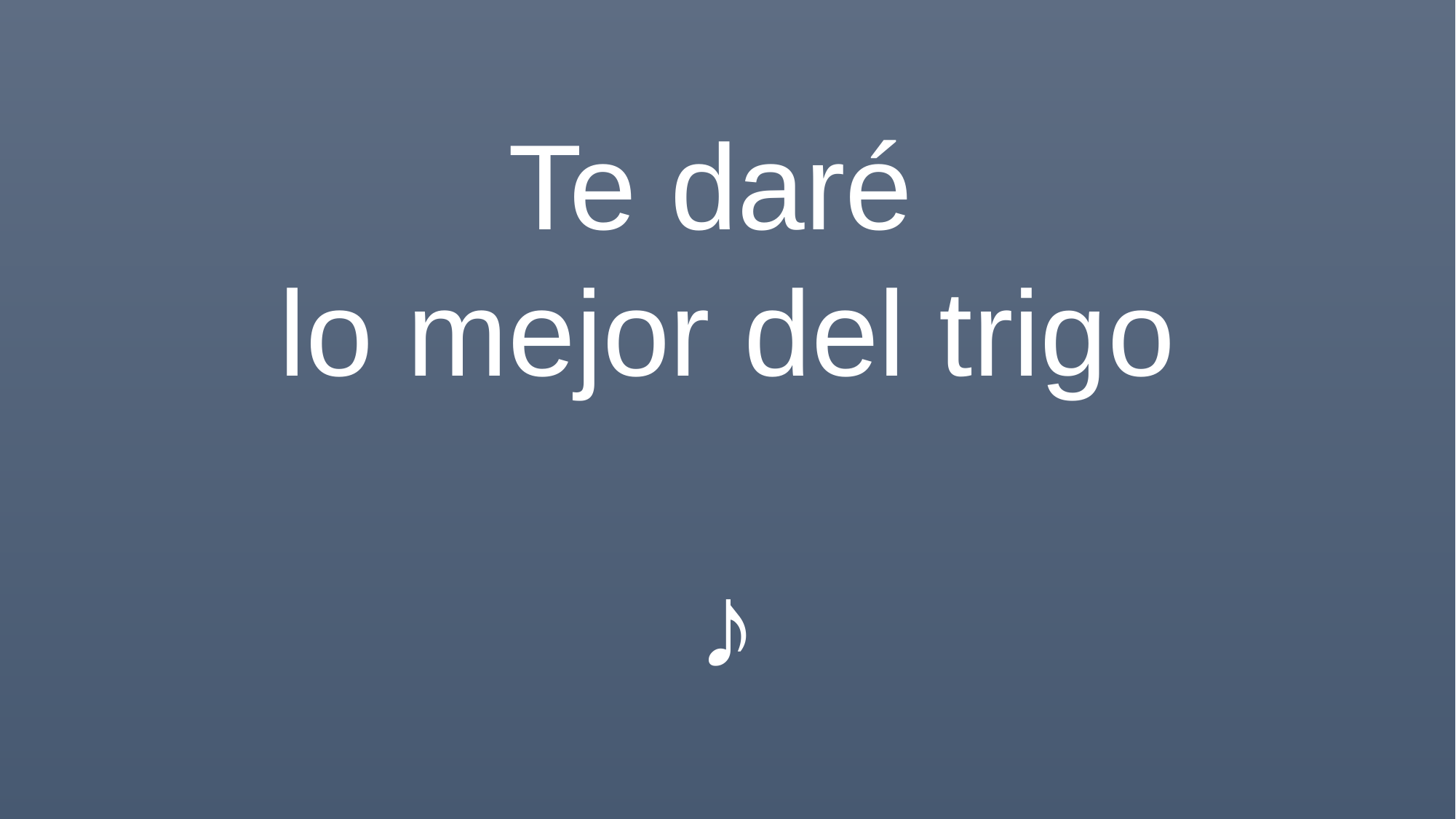

Te daré
lo mejor del trigo

♪